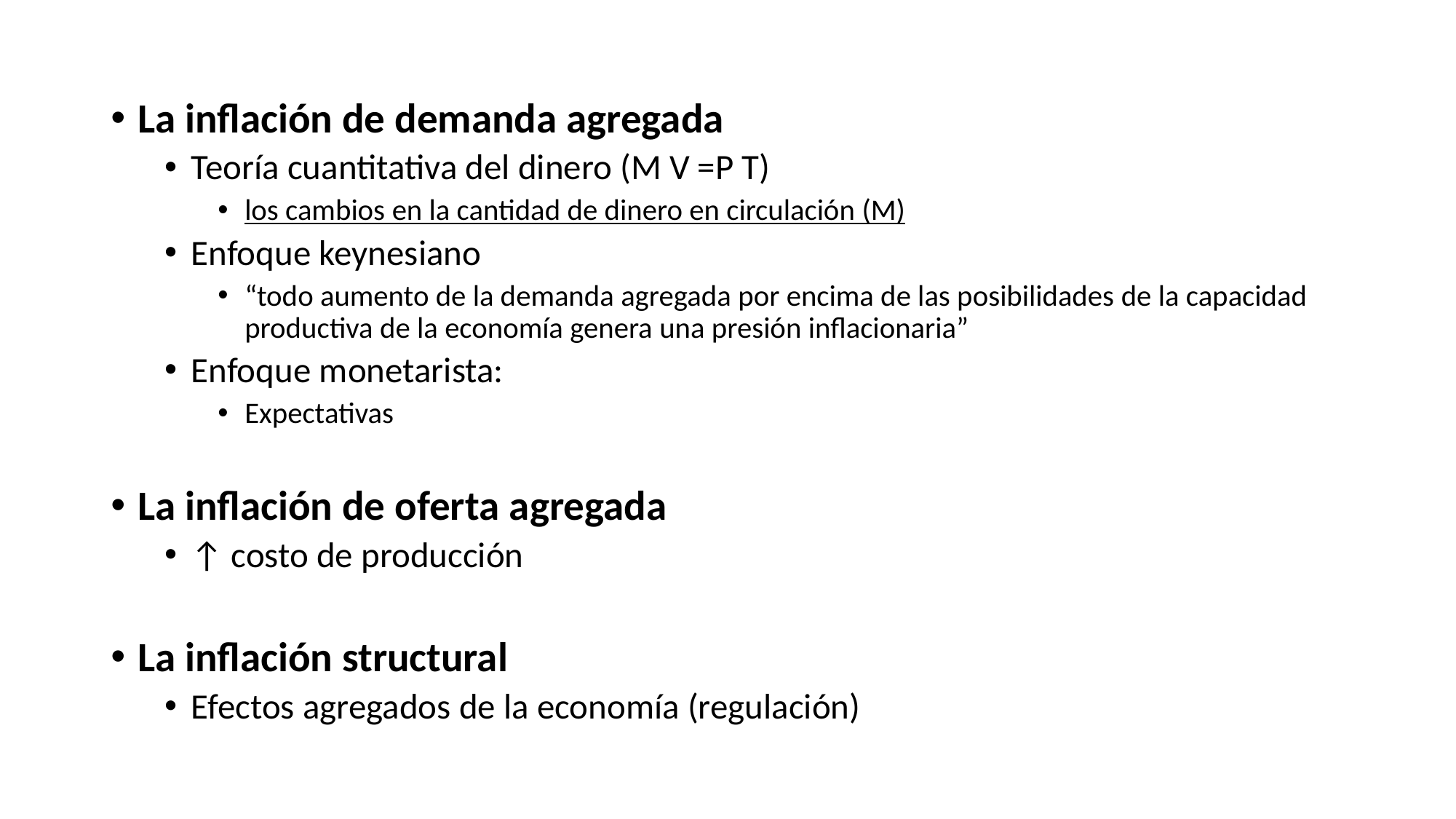

La inflación de demanda agregada
Teoría cuantitativa del dinero (M V =P T)
los cambios en la cantidad de dinero en circulación (M)
Enfoque keynesiano
“todo aumento de la demanda agregada por encima de las posibilidades de la capacidad productiva de la economía genera una presión inflacionaria”
Enfoque monetarista:
Expectativas

La inflación de oferta agregada
↑ costo de producción

La inflación structural
Efectos agregados de la economía (regulación)